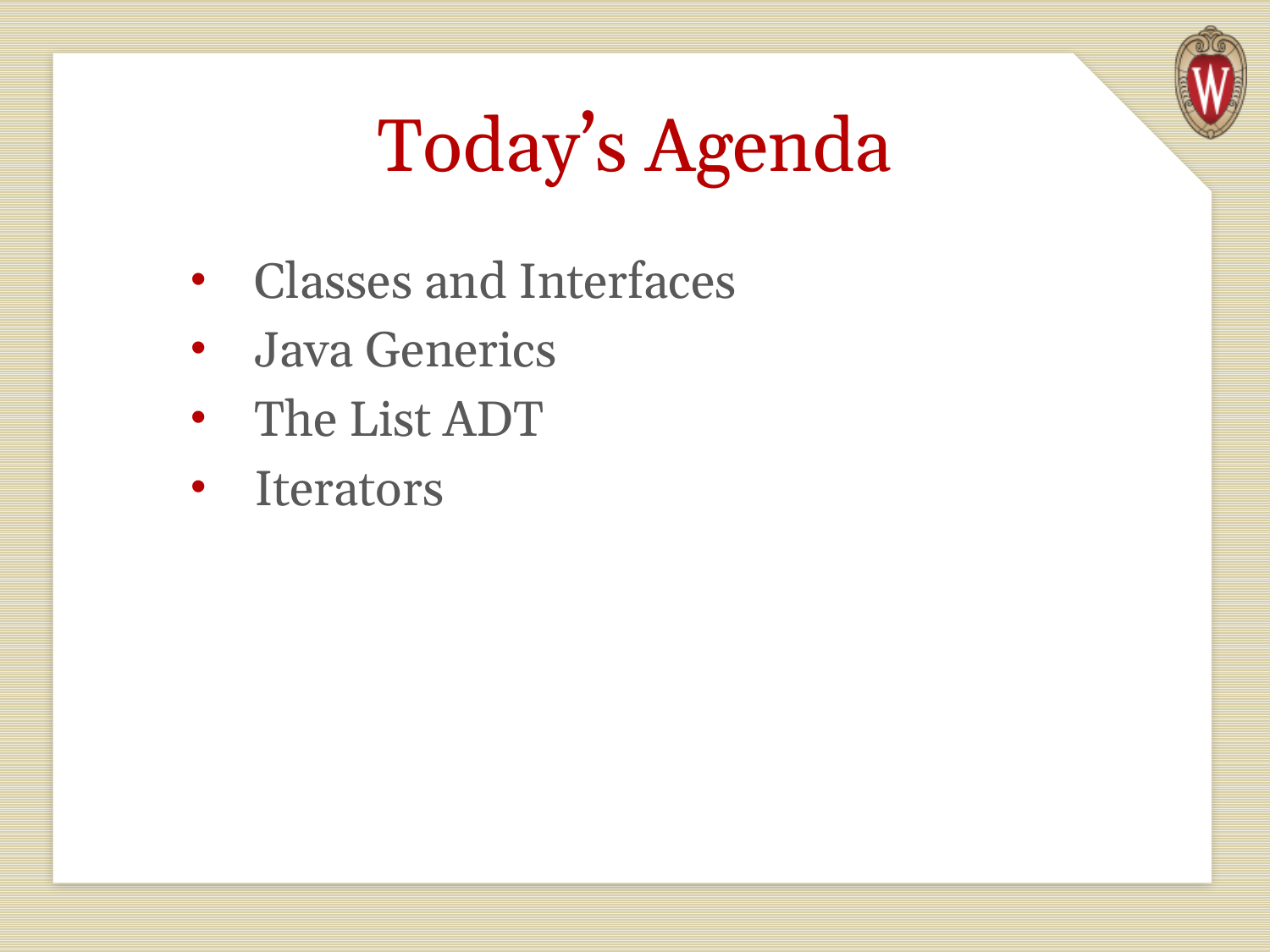

# Today’s Agenda
Classes and Interfaces
Java Generics
The List ADT
Iterators